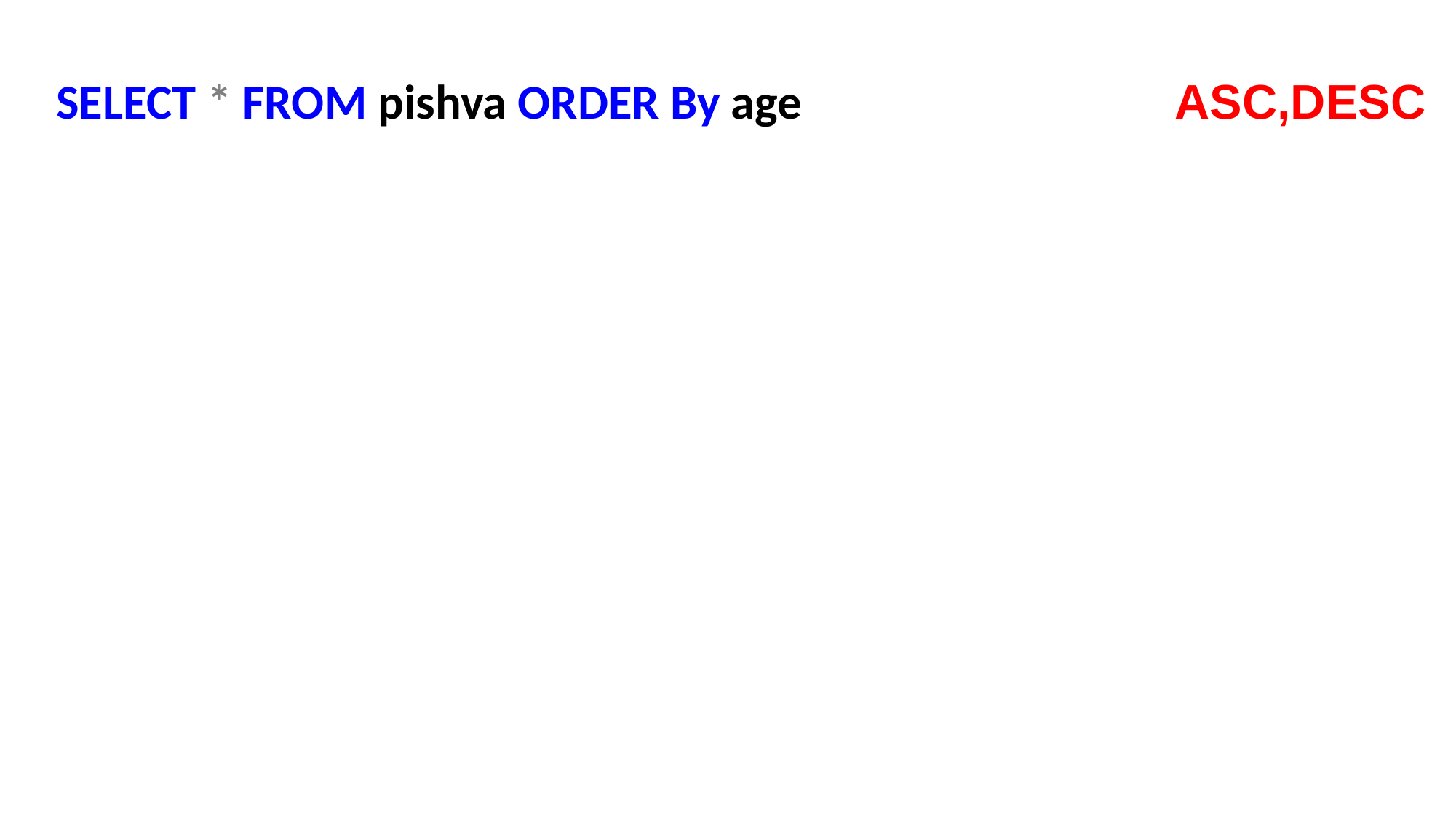

SELECT * FROM pishva ORDER By age
ASC,DESC